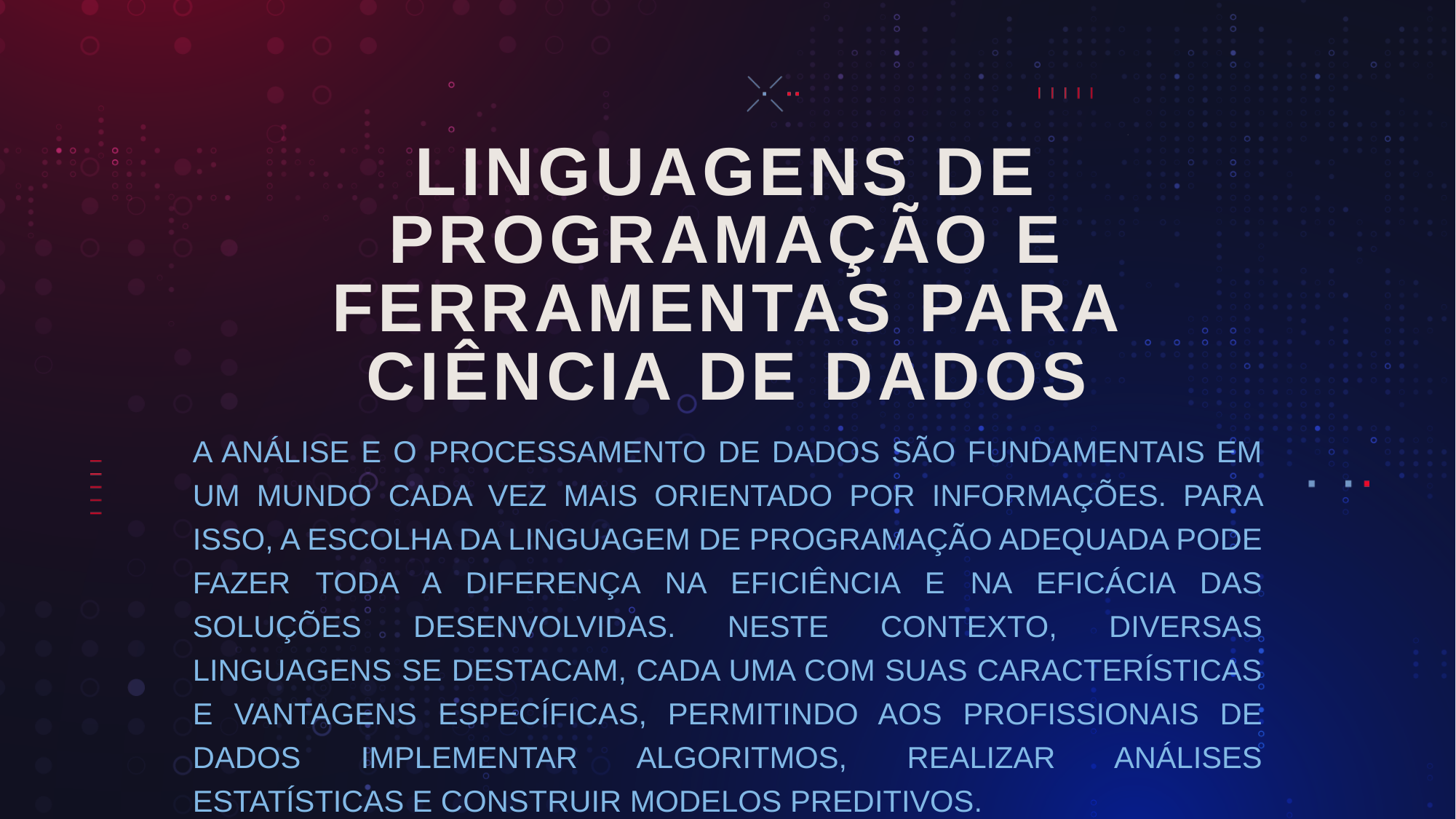

# LINGUAGENS DE PROGRAMAÇÃO E FERRAMENTAS PARA CIÊNCIA DE DADOS
A ANÁLISE E O PROCESSAMENTO DE DADOS SÃO FUNDAMENTAIS EM UM MUNDO CADA VEZ MAIS ORIENTADO POR INFORMAÇÕES. PARA ISSO, A ESCOLHA DA LINGUAGEM DE PROGRAMAÇÃO ADEQUADA PODE FAZER TODA A DIFERENÇA NA EFICIÊNCIA E NA EFICÁCIA DAS SOLUÇÕES DESENVOLVIDAS. NESTE CONTEXTO, DIVERSAS LINGUAGENS SE DESTACAM, CADA UMA COM SUAS CARACTERÍSTICAS E VANTAGENS ESPECÍFICAS, PERMITINDO AOS PROFISSIONAIS DE DADOS IMPLEMENTAR ALGORITMOS, REALIZAR ANÁLISES ESTATÍSTICAS E CONSTRUIR MODELOS PREDITIVOS.